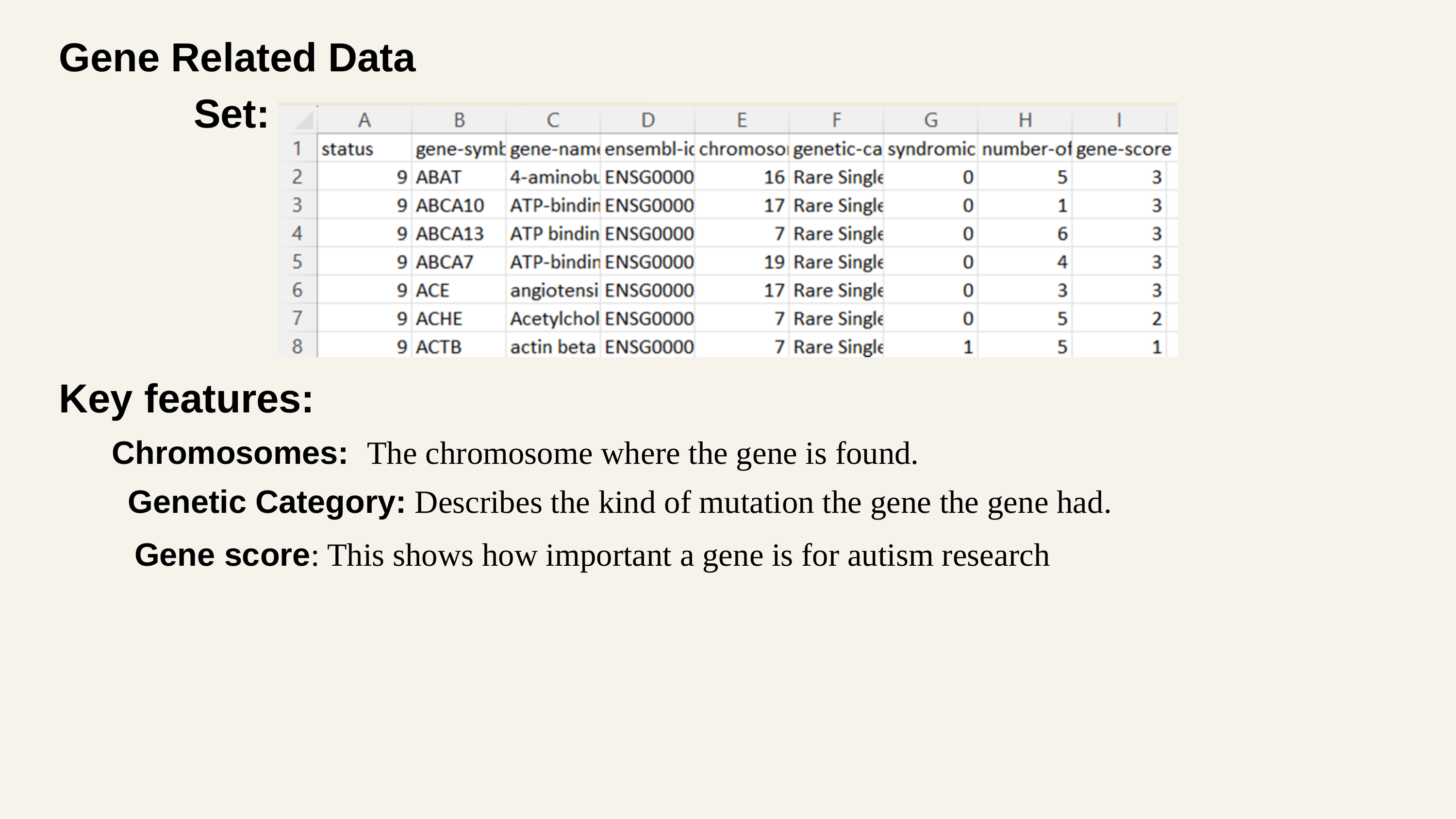

Gene Related Data Set:

Key features:
Chromosomes:  The chromosome where the gene is found.
Genetic Category: Describes the kind of mutation the gene the gene had.
Gene score: This shows how important a gene is for autism research